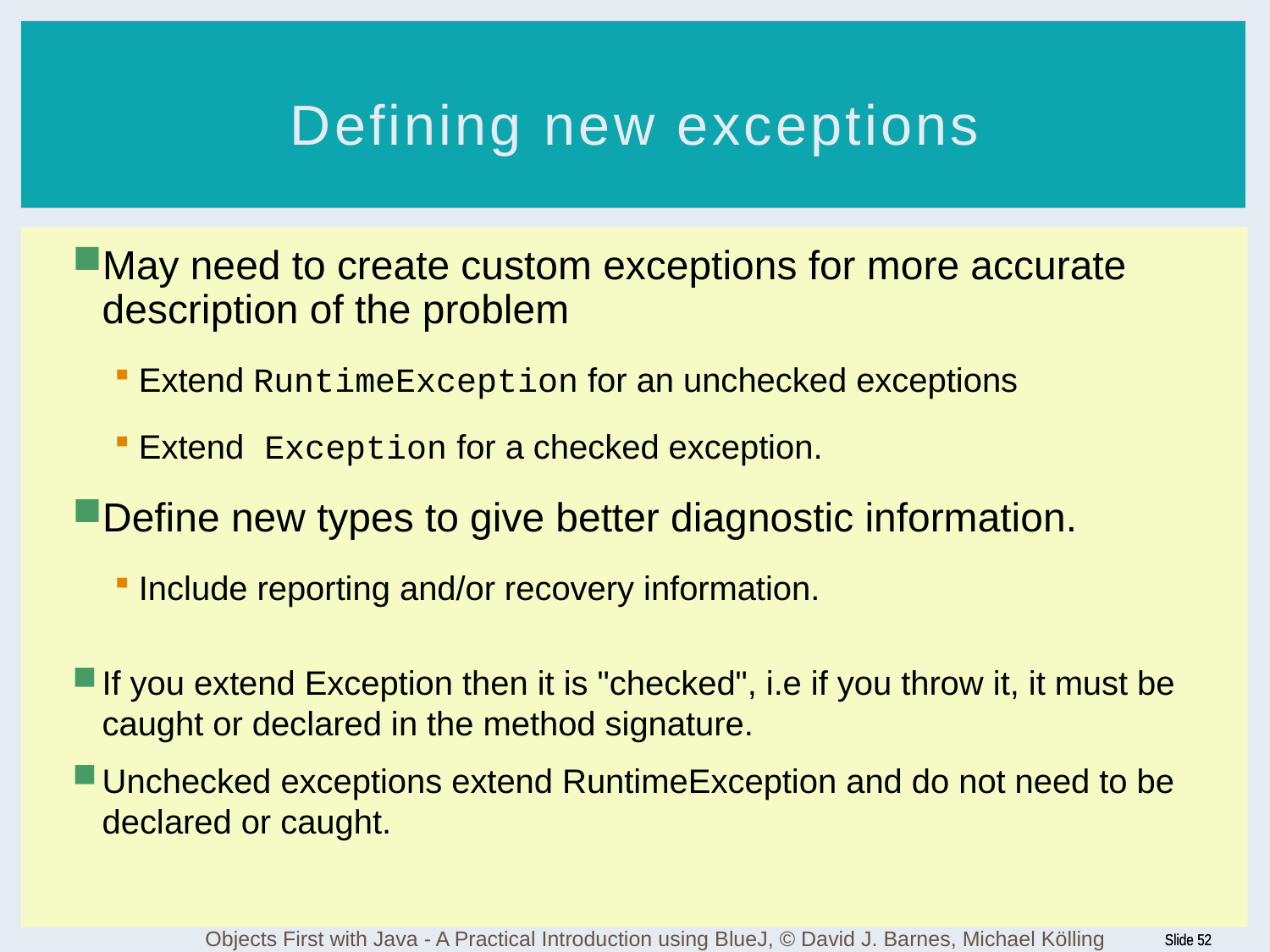

# Defining new exceptions
May need to create custom exceptions for more accurate description of the problem
Extend RuntimeException for an unchecked exceptions
Extend Exception for a checked exception.
Define new types to give better diagnostic information.
Include reporting and/or recovery information.
If you extend Exception then it is "checked", i.e if you throw it, it must be caught or declared in the method signature.
Unchecked exceptions extend RuntimeException and do not need to be declared or caught.

Objects First with Java - A Practical Introduction using BlueJ, © David J. Barnes, Michael Kölling